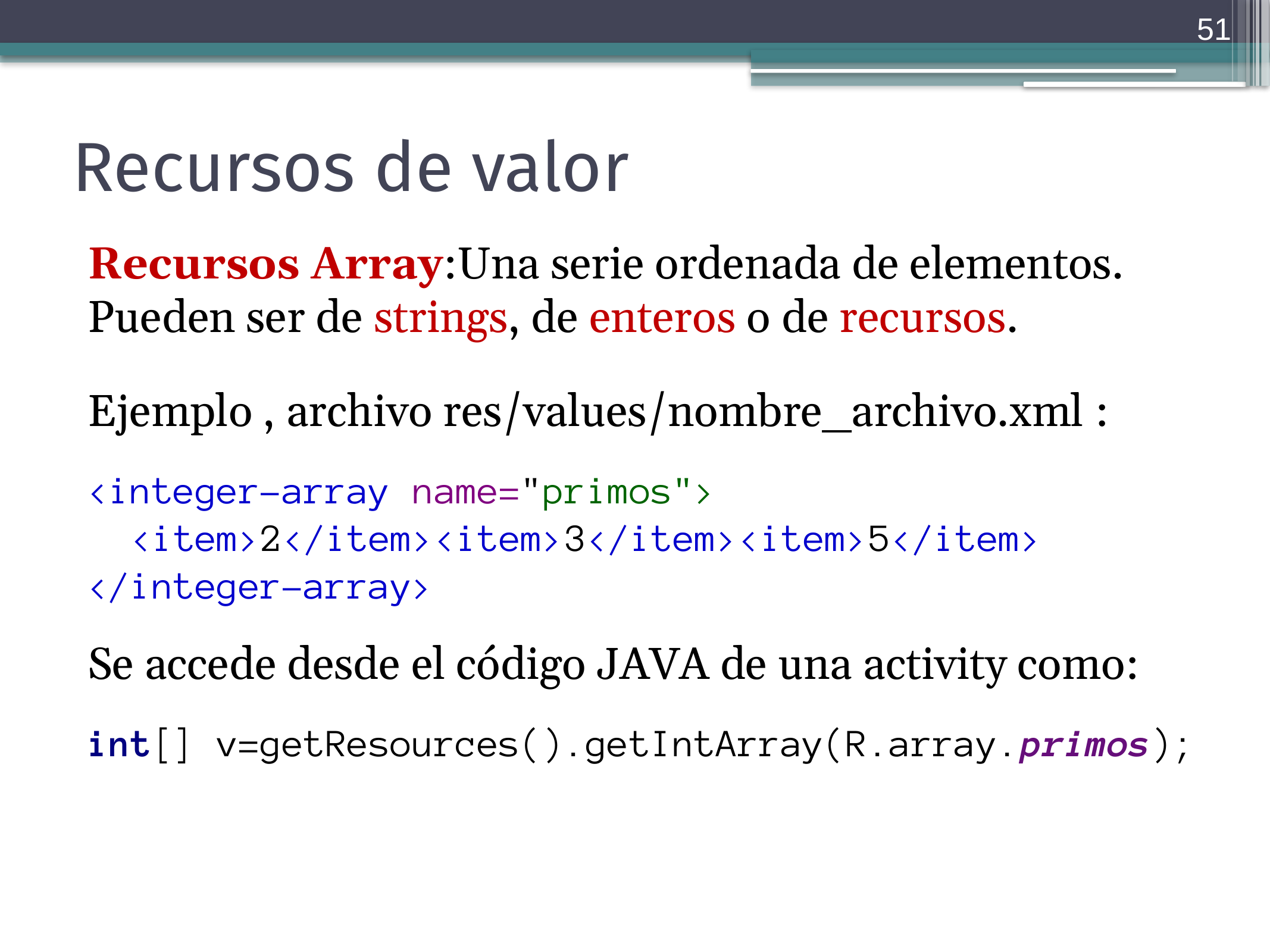

51
# Recursos de valor
Recursos Array:Una serie ordenada de elementos. Pueden ser de strings, de enteros o de recursos.

Ejemplo , archivo res/values/nombre_archivo.xml :

<integer-array name="primos">
  <item>2</item><item>3</item><item>5</item>
</integer-array>

Se accede desde el código JAVA de una activity como:

int[] v=getResources().getIntArray(R.array.primos);